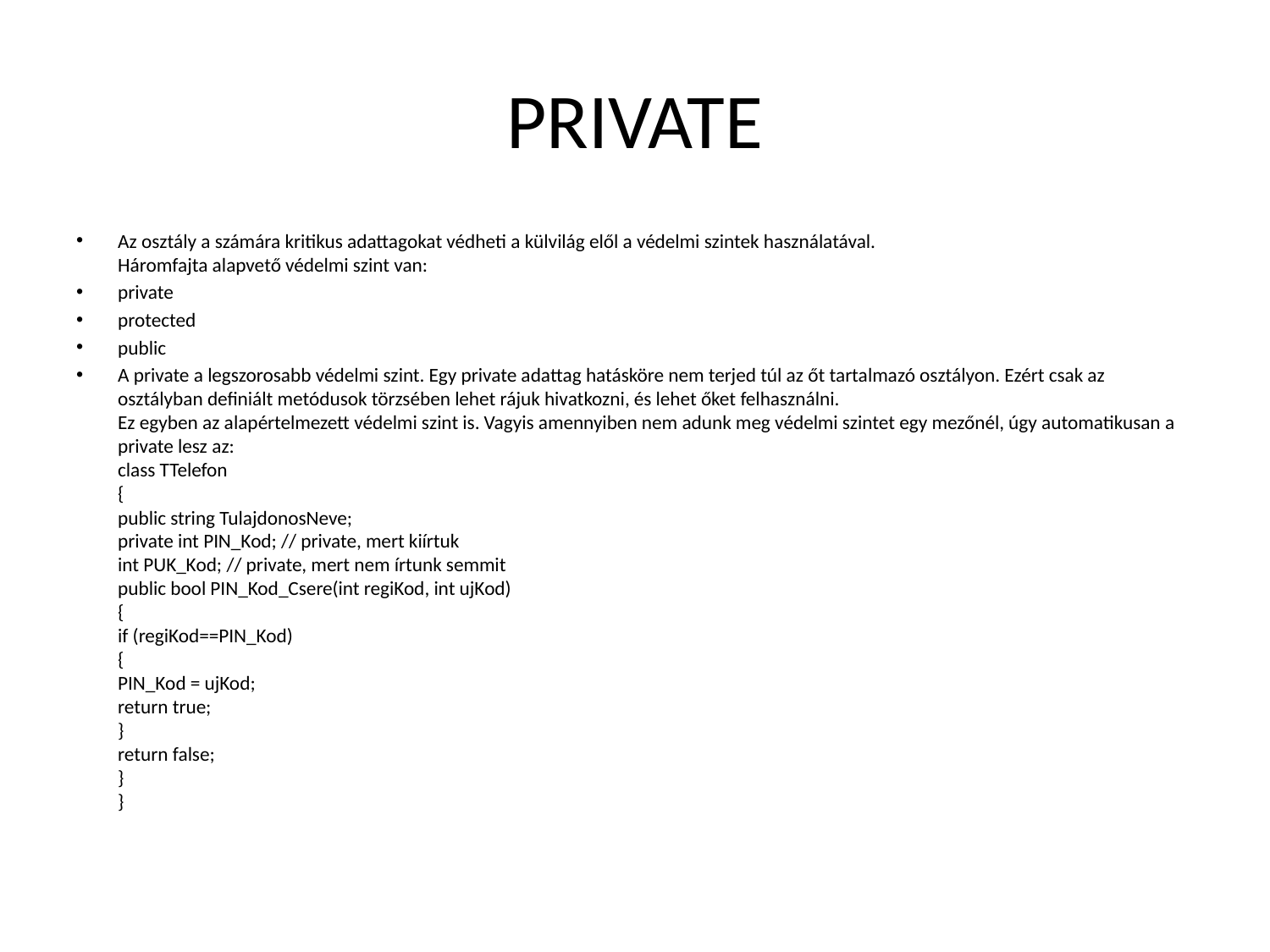

# PRIVATE
Az osztály a számára kritikus adattagokat védheti a külvilág elől a védelmi szintek használatával.
Háromfajta alapvető védelmi szint van:
private
protected
public
A private a legszorosabb védelmi szint. Egy private adattag hatásköre nem terjed túl az őt tartalmazó osztályon. Ezért csak az osztályban definiált metódusok törzsében lehet rájuk hivatkozni, és lehet őket felhasználni.
Ez egyben az alapértelmezett védelmi szint is. Vagyis amennyiben nem adunk meg védelmi szintet egy mezőnél, úgy automatikusan a private lesz az:
class TTelefon
{
public string TulajdonosNeve;
private int PIN_Kod; // private, mert kiírtuk
int PUK_Kod; // private, mert nem írtunk semmit
public bool PIN_Kod_Csere(int regiKod, int ujKod)
{
if (regiKod==PIN_Kod)
{
PIN_Kod = ujKod;
return true;
}
return false;
}
}